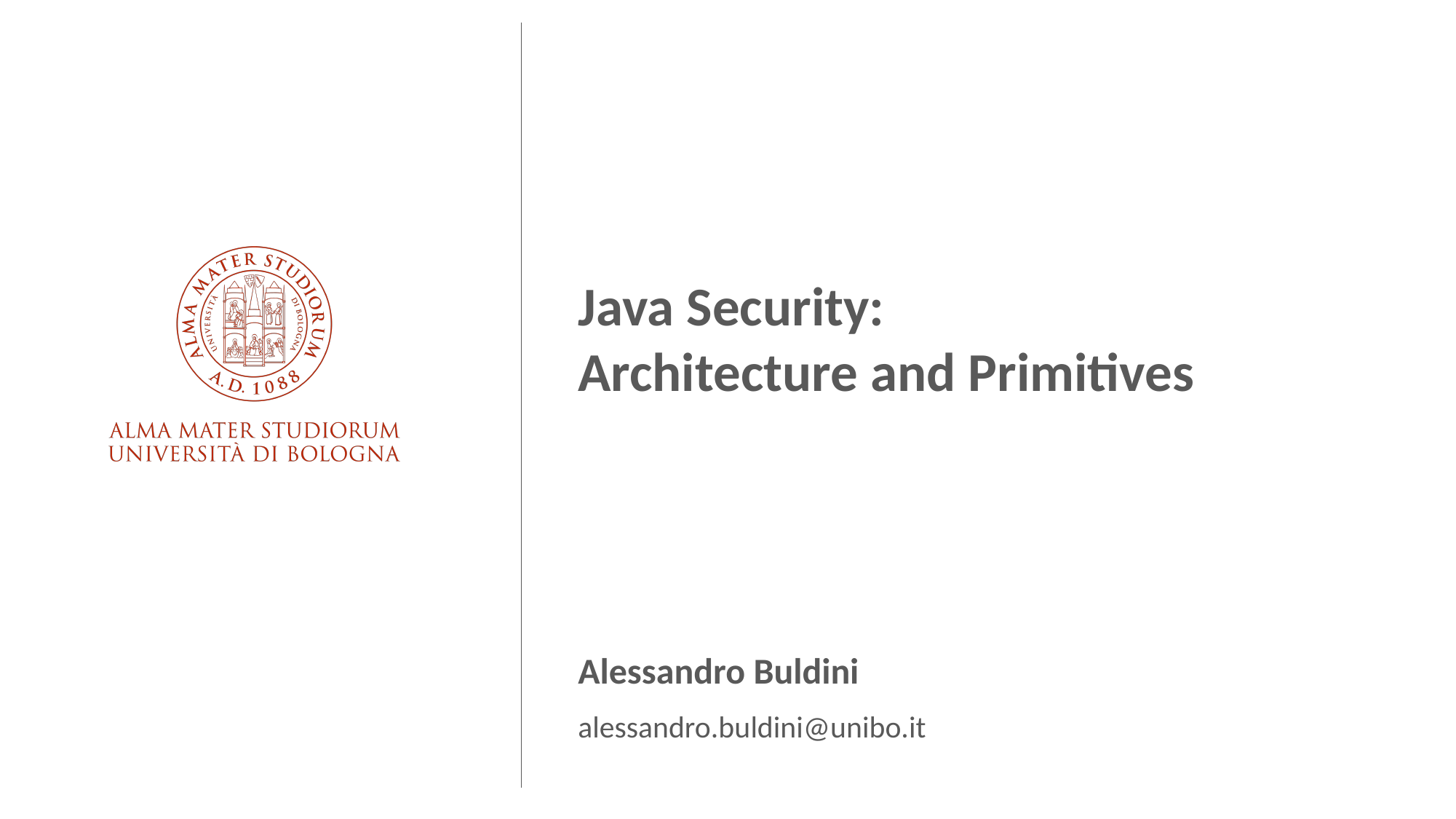

# Java Security: Architecture and Primitives
Alessandro Buldini
alessandro.buldini@unibo.it